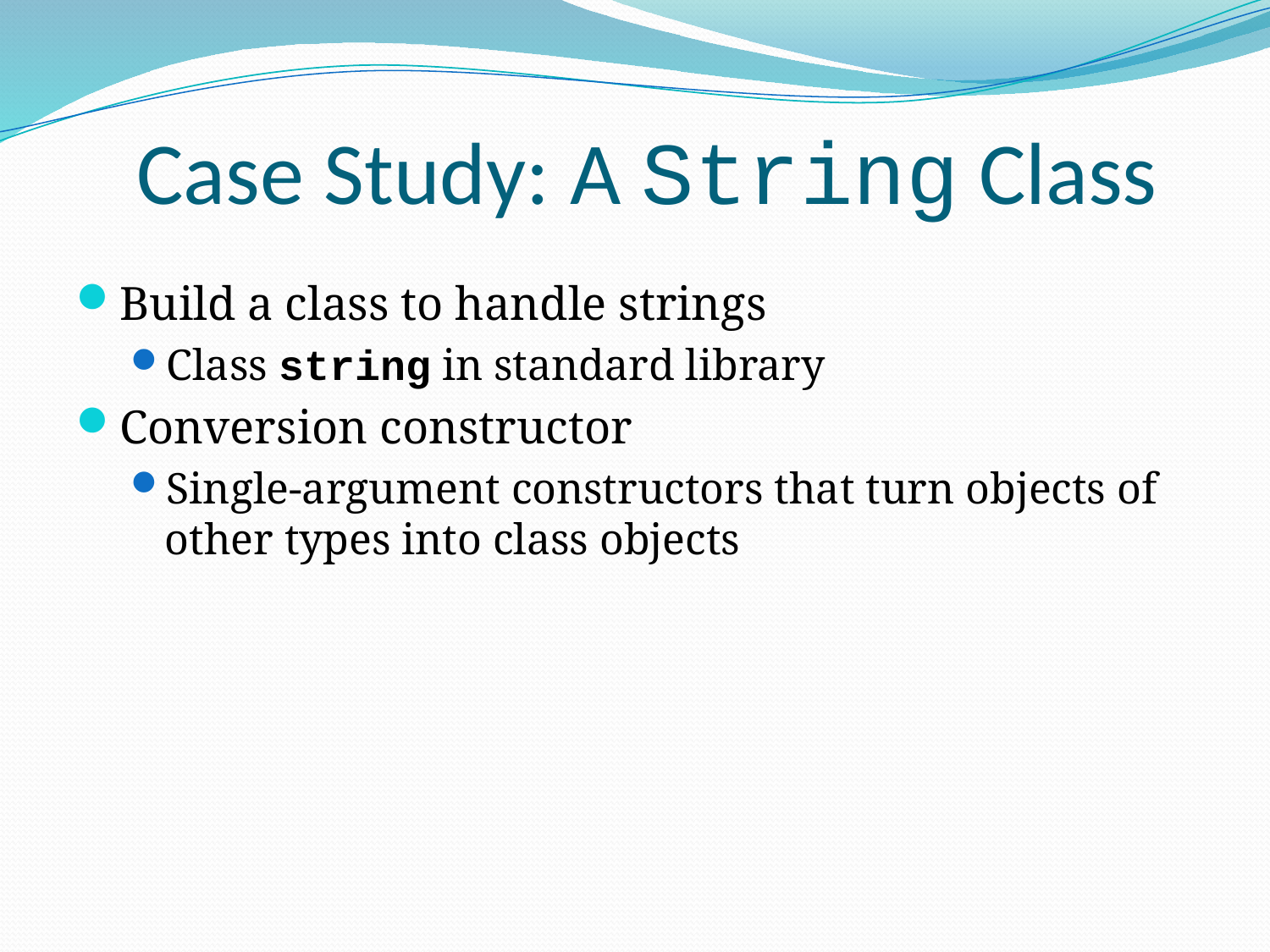

# Case Study: A String Class
Build a class to handle strings
Class string in standard library
Conversion constructor
Single-argument constructors that turn objects of other types into class objects